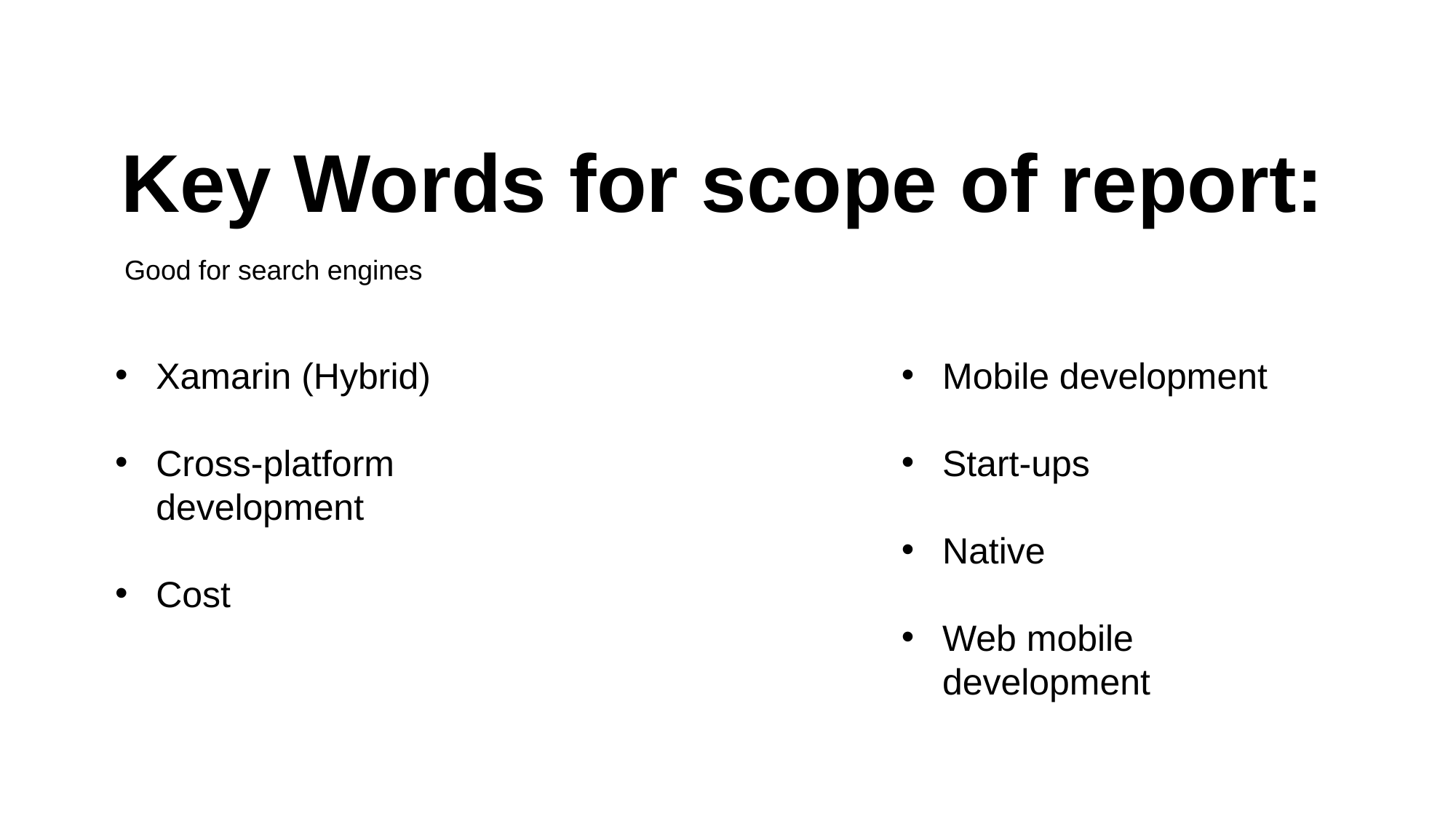

Key Words for scope of report:
Good for search engines
Xamarin (Hybrid)

Cross-platform development

Cost
Mobile development

Start-ups

Native

Web mobile development